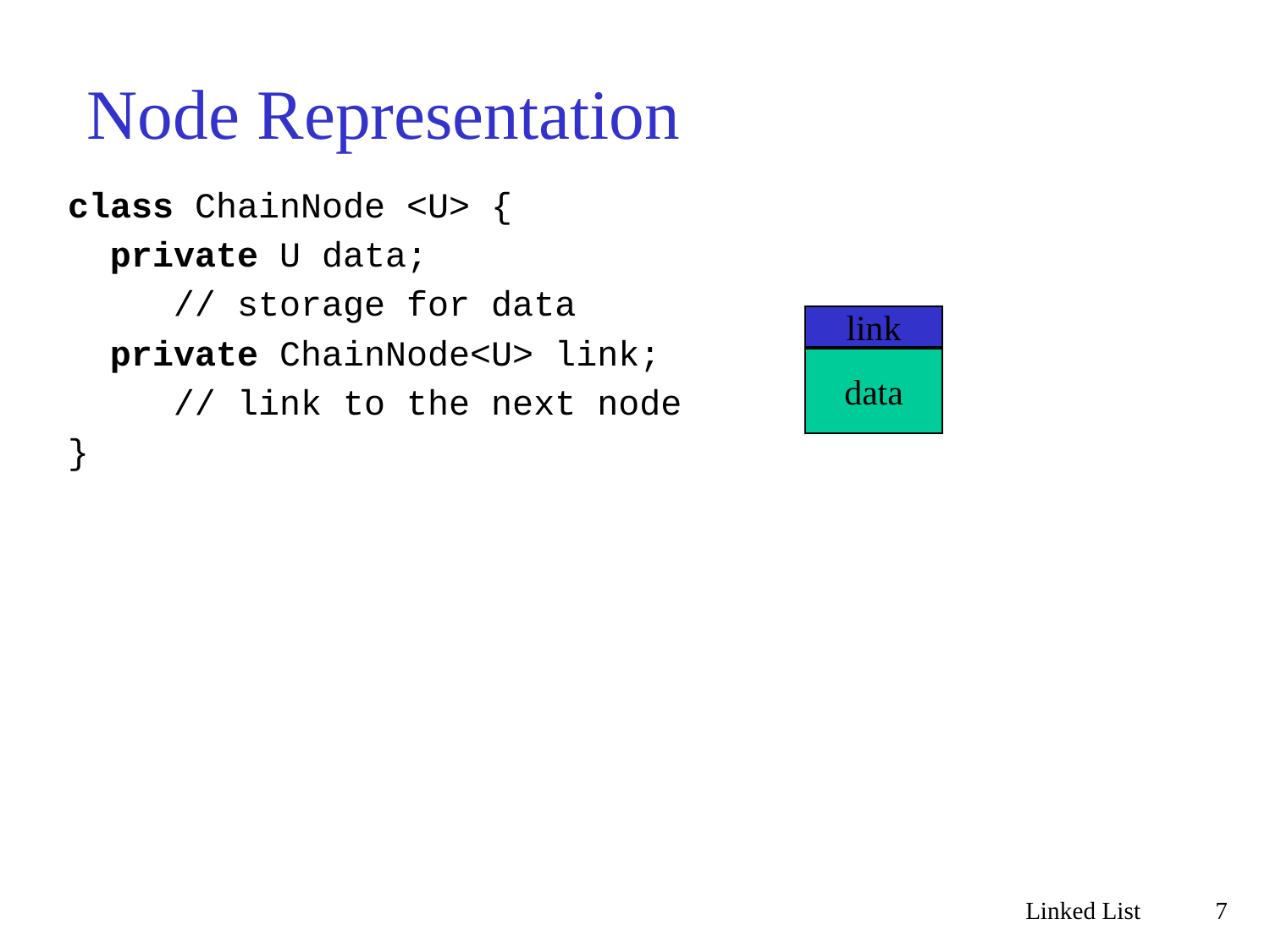

# Node Representation
class ChainNode <U> {
  private U data;
     // storage for data
  private ChainNode<U> link;
     // link to the next node
}

link
data
Linked List
7